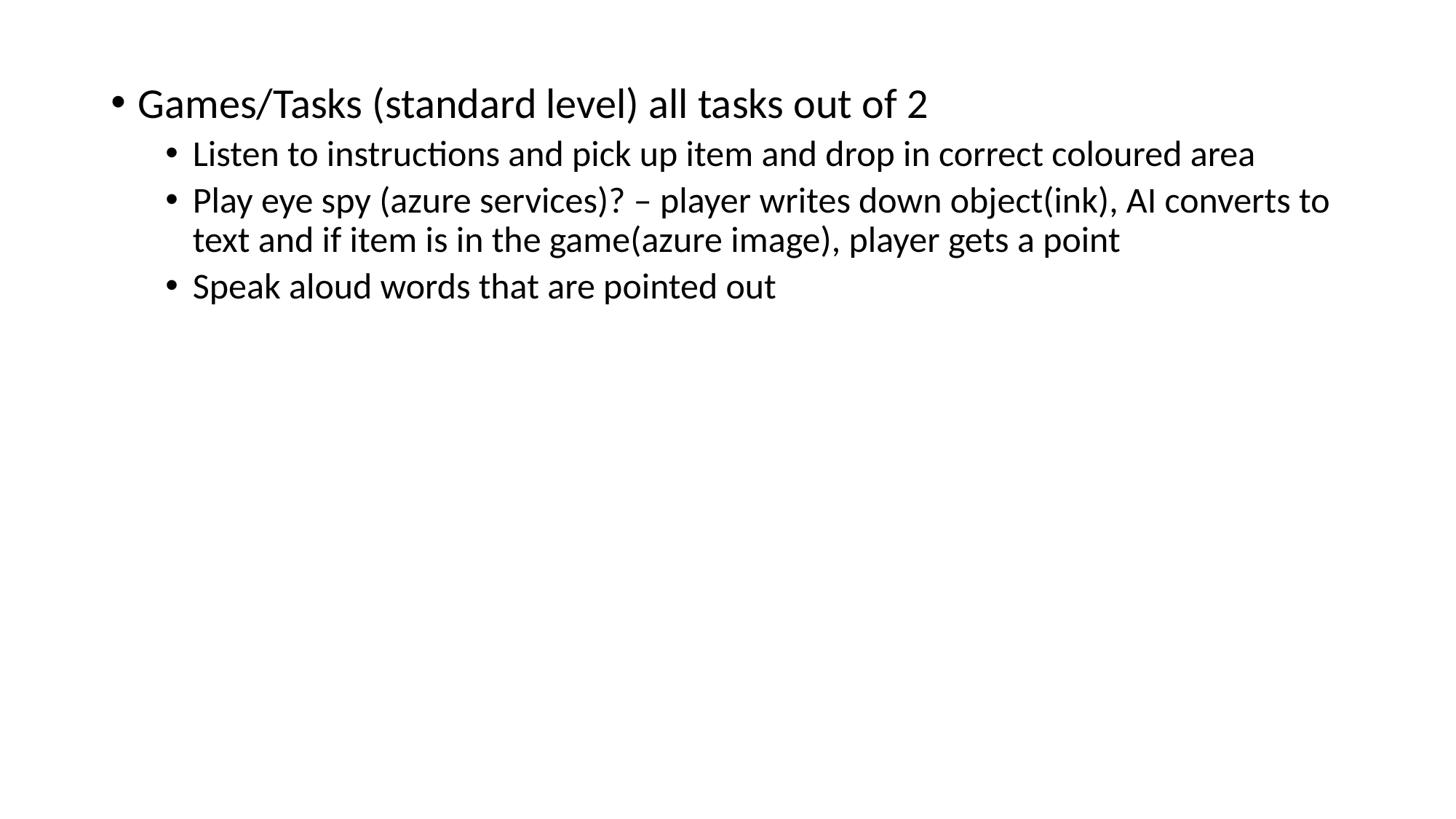

Games/Tasks (standard level) all tasks out of 2
Listen to instructions and pick up item and drop in correct coloured area
Play eye spy (azure services)? – player writes down object(ink), AI converts to text and if item is in the game(azure image), player gets a point
Speak aloud words that are pointed out